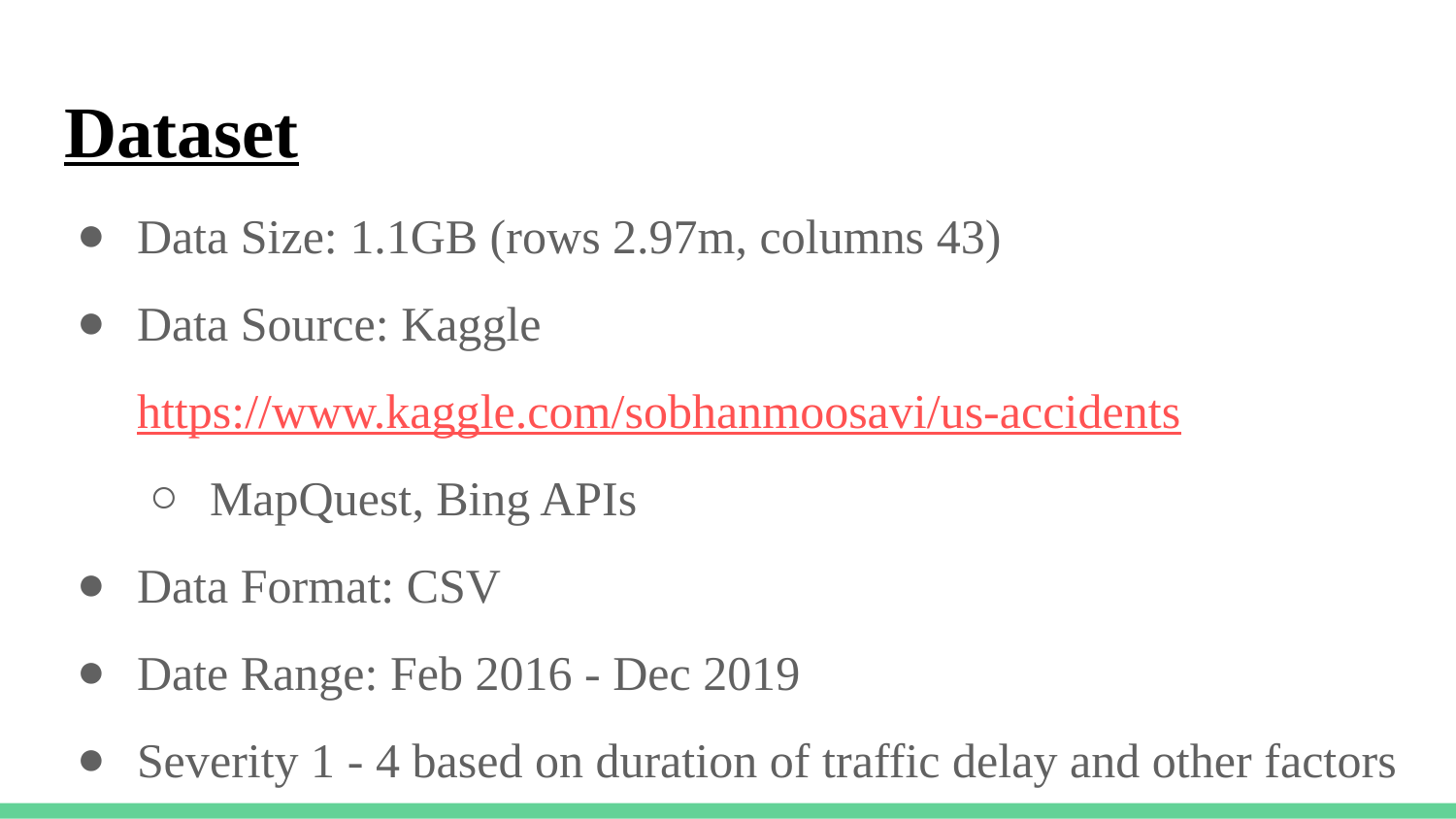

# Dataset
Data Size: 1.1GB (rows 2.97m, columns 43)
Data Source: Kaggle https://www.kaggle.com/sobhanmoosavi/us-accidents
MapQuest, Bing APIs
Data Format: CSV
Date Range: Feb 2016 - Dec 2019
Severity 1 - 4 based on duration of traffic delay and other factors